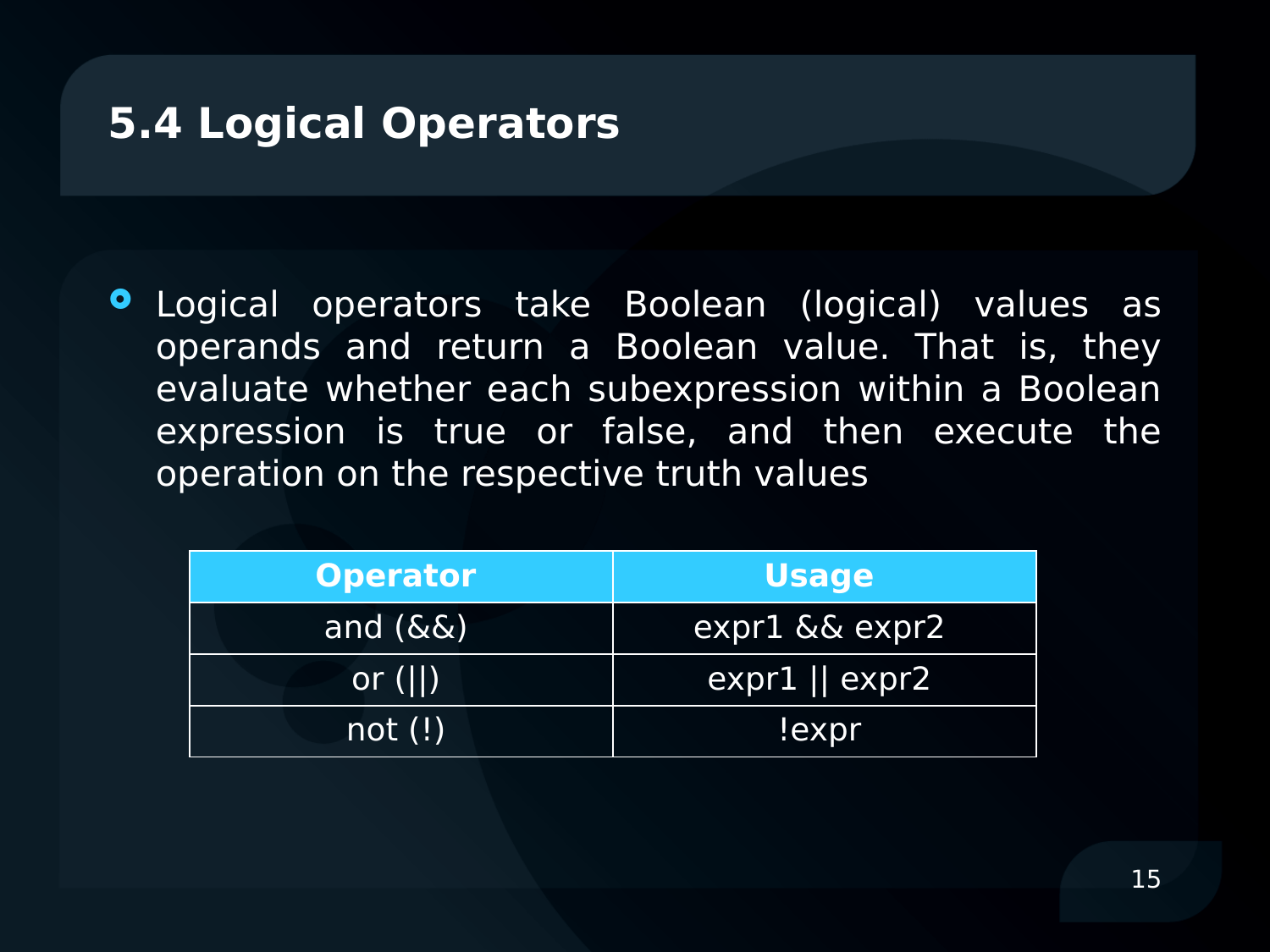

# 5.4 Logical Operators
Logical operators take Boolean (logical) values as operands and return a Boolean value. That is, they evaluate whether each subexpression within a Boolean expression is true or false, and then execute the operation on the respective truth values
| Operator | Usage |
| --- | --- |
| and (&&) | expr1 && expr2 |
| or (||) | expr1 || expr2 |
| not (!) | !expr |
15